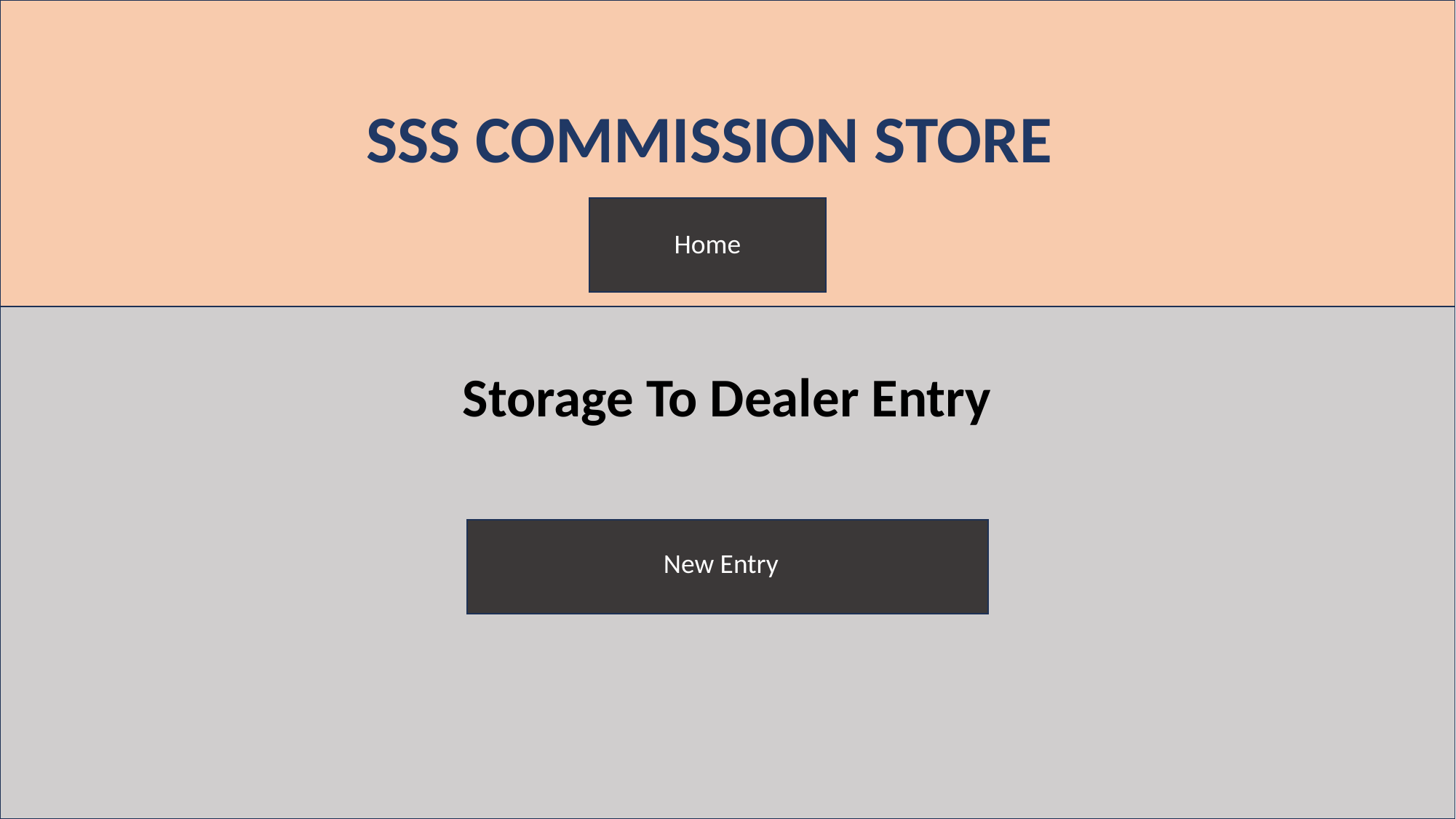

SSS COMMISSION STORE

Home

Storage To Dealer Entry

 New Entry